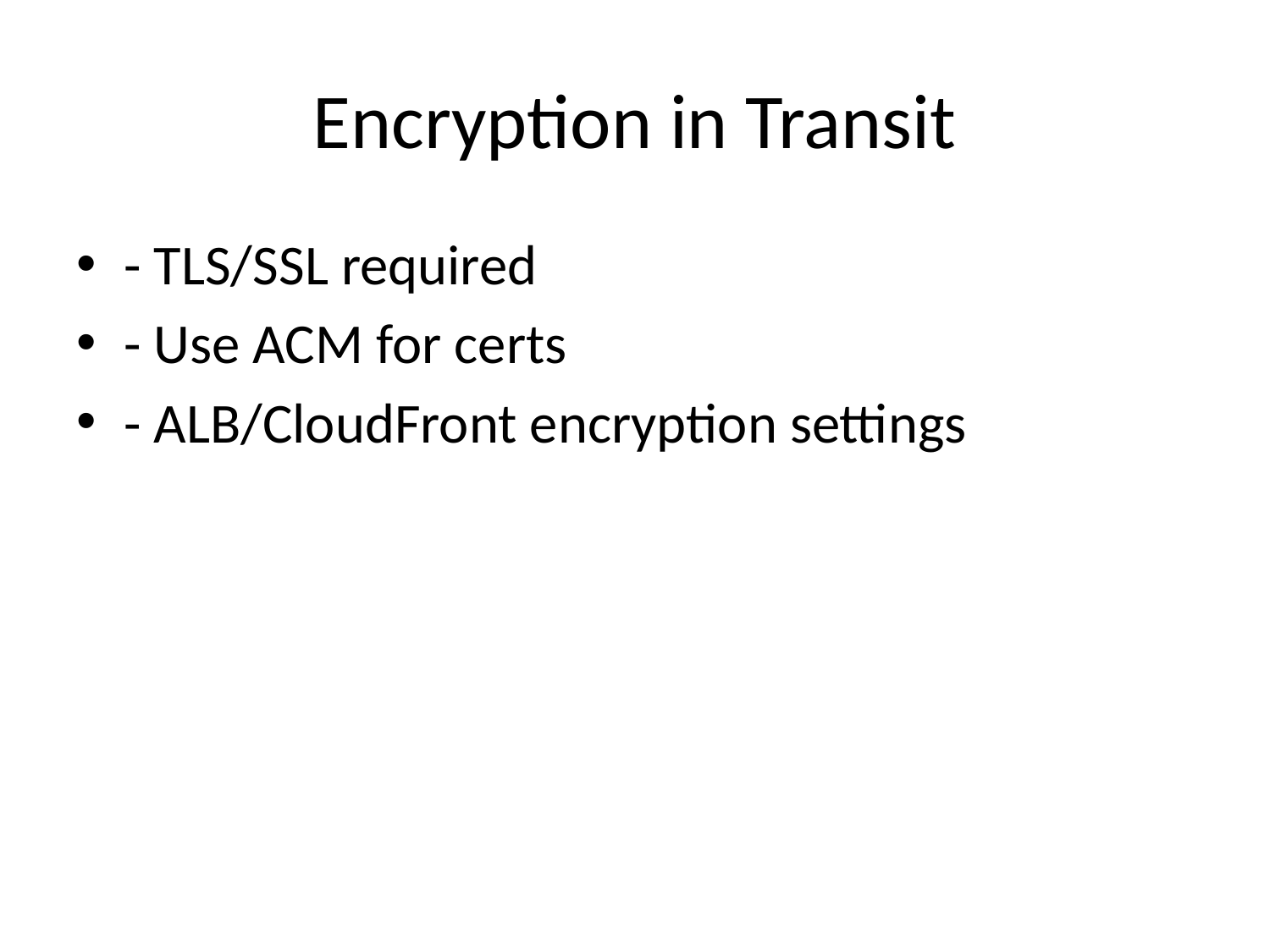

# Encryption in Transit
- TLS/SSL required
- Use ACM for certs
- ALB/CloudFront encryption settings